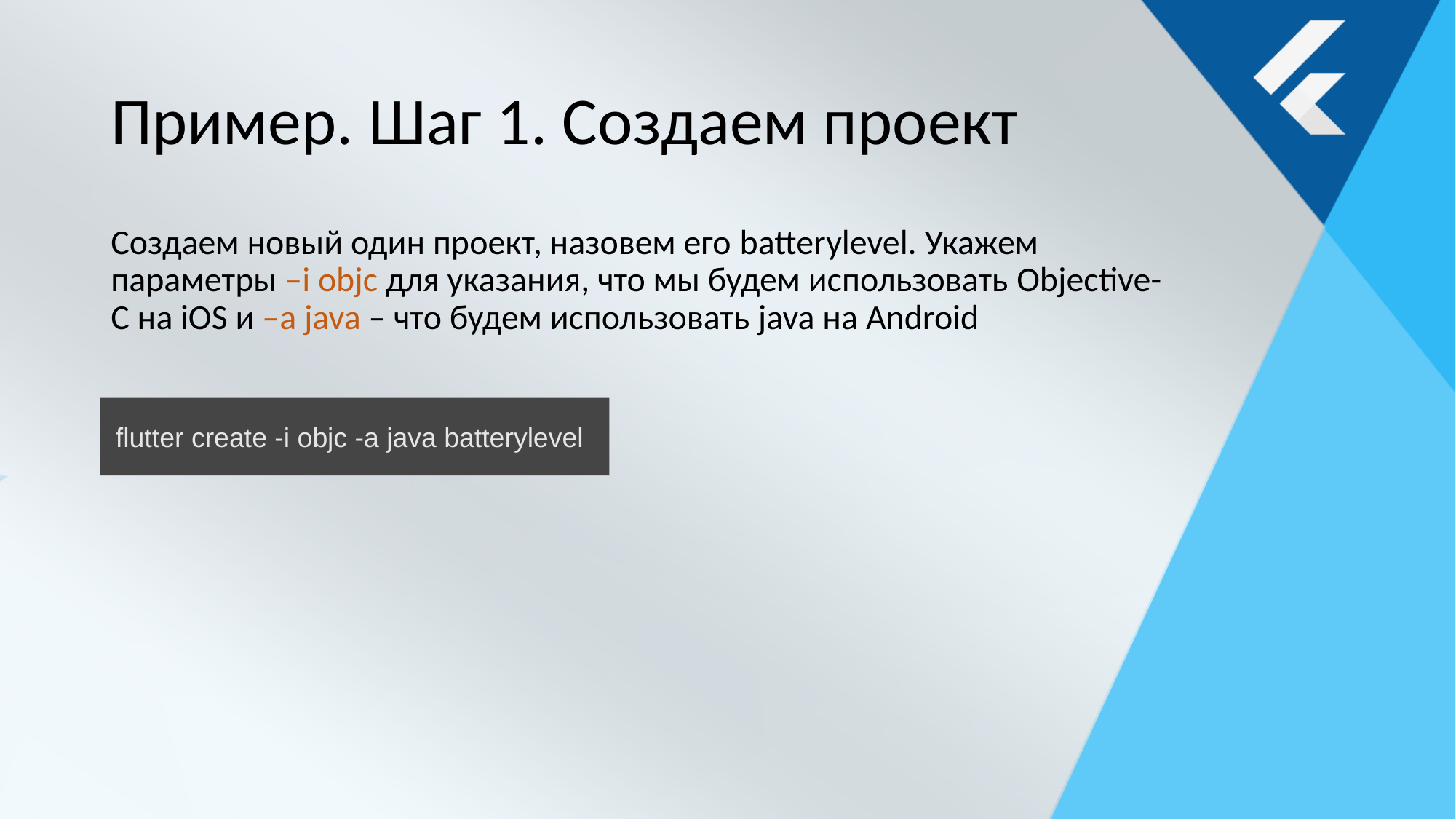

# Пример. Шаг 1. Создаем проект
Создаем новый один проект, назовем его batterylevel. Укажем параметры –i objc для указания, что мы будем использовать Objective-C на iOS и –a java – что будем использовать java на Android

flutter create -i objc -a java batterylevel